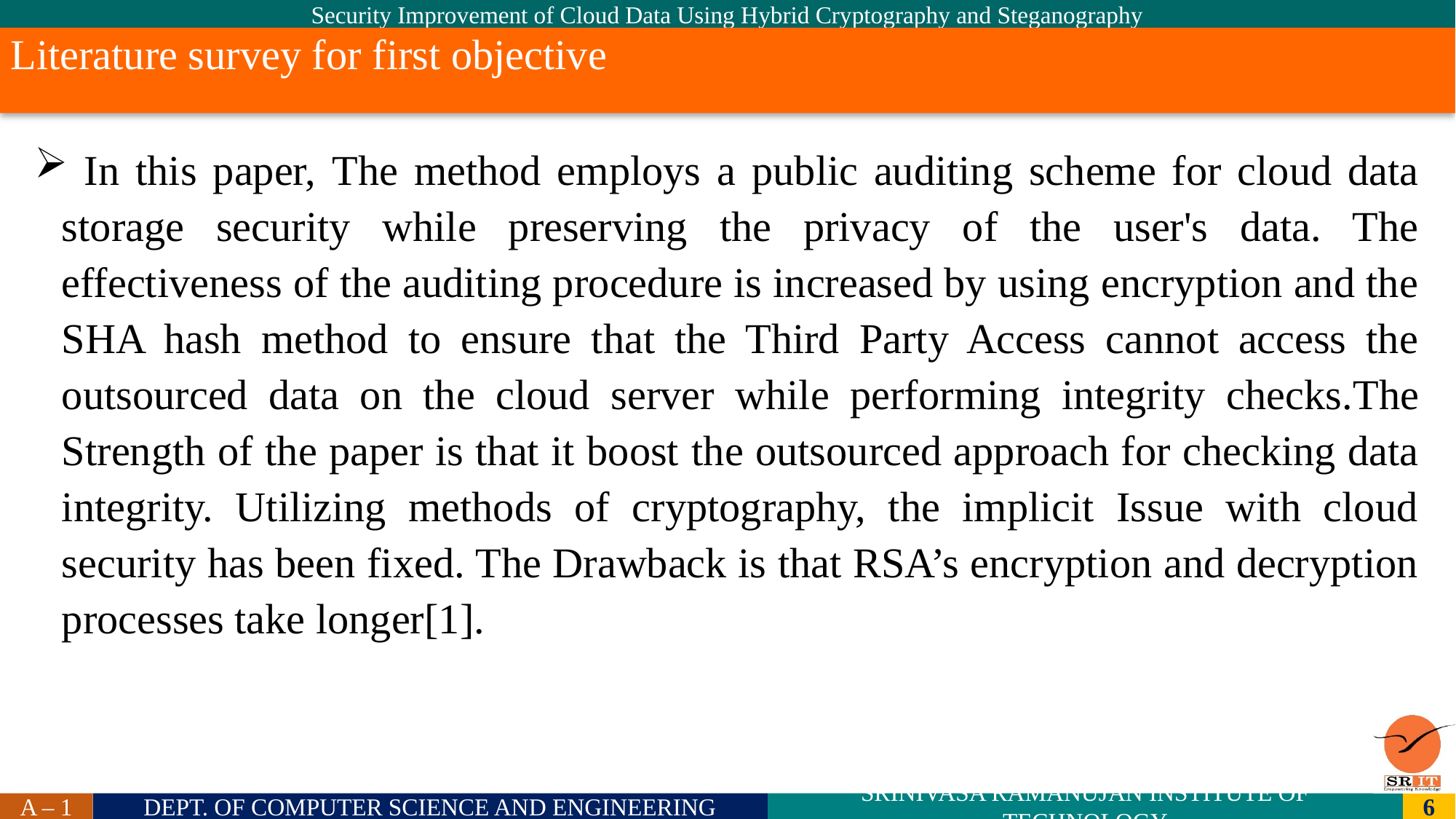

Literature survey for first objective
# In this paper, The method employs a public auditing scheme for cloud data storage security while preserving the privacy of the user's data. The effectiveness of the auditing procedure is increased by using encryption and the SHA hash method to ensure that the Third Party Access cannot access the outsourced data on the cloud server while performing integrity checks.The Strength of the paper is that it boost the outsourced approach for checking data integrity. Utilizing methods of cryptography, the implicit Issue with cloud security has been fixed. The Drawback is that RSA’s encryption and decryption processes take longer[1].